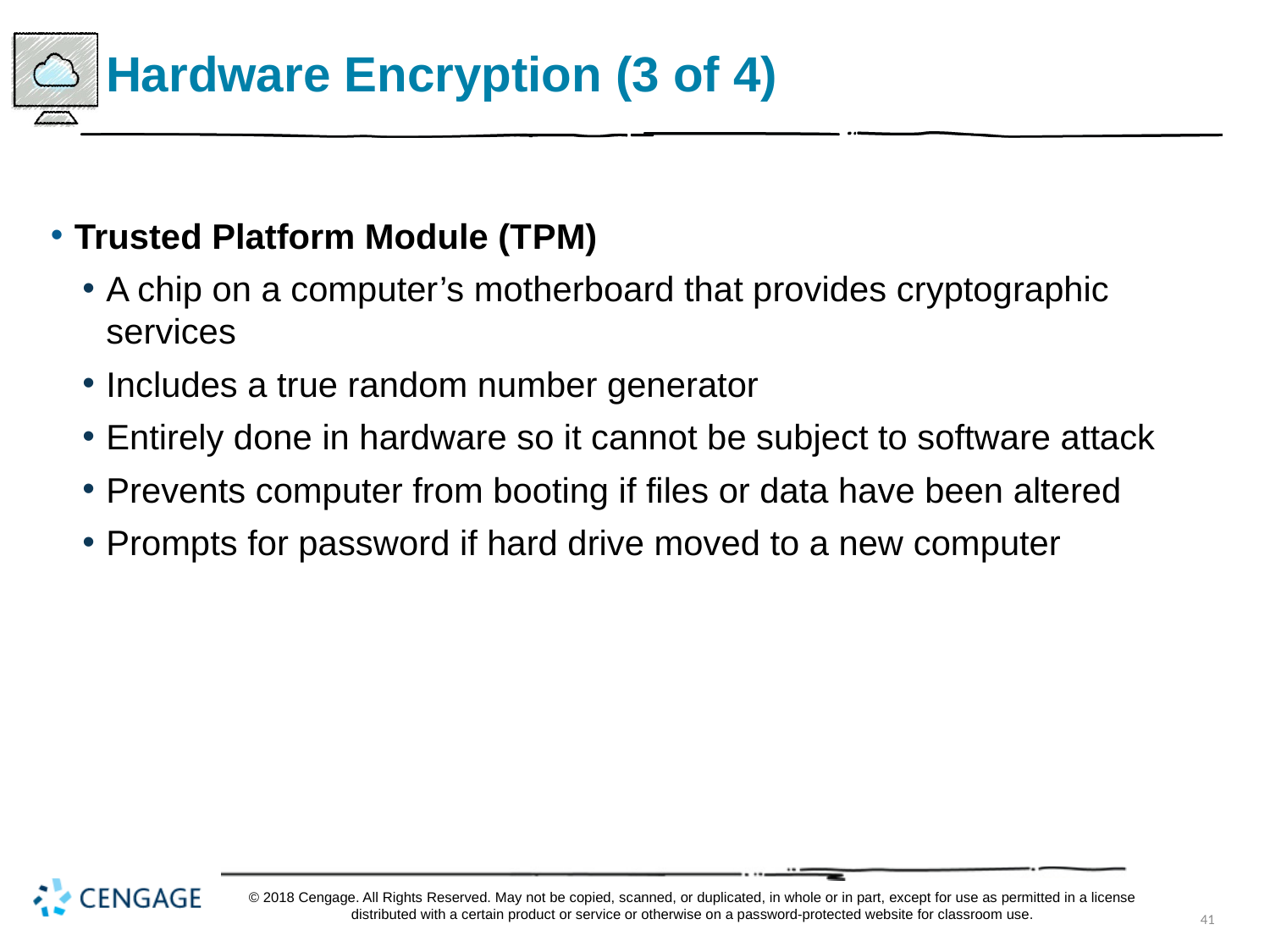

# Hardware Encryption (3 of 4)
Trusted Platform Module (T P M)
A chip on a computer’s motherboard that provides cryptographic services
Includes a true random number generator
Entirely done in hardware so it cannot be subject to software attack
Prevents computer from booting if files or data have been altered
Prompts for password if hard drive moved to a new computer
© 2018 Cengage. All Rights Reserved. May not be copied, scanned, or duplicated, in whole or in part, except for use as permitted in a license distributed with a certain product or service or otherwise on a password-protected website for classroom use.